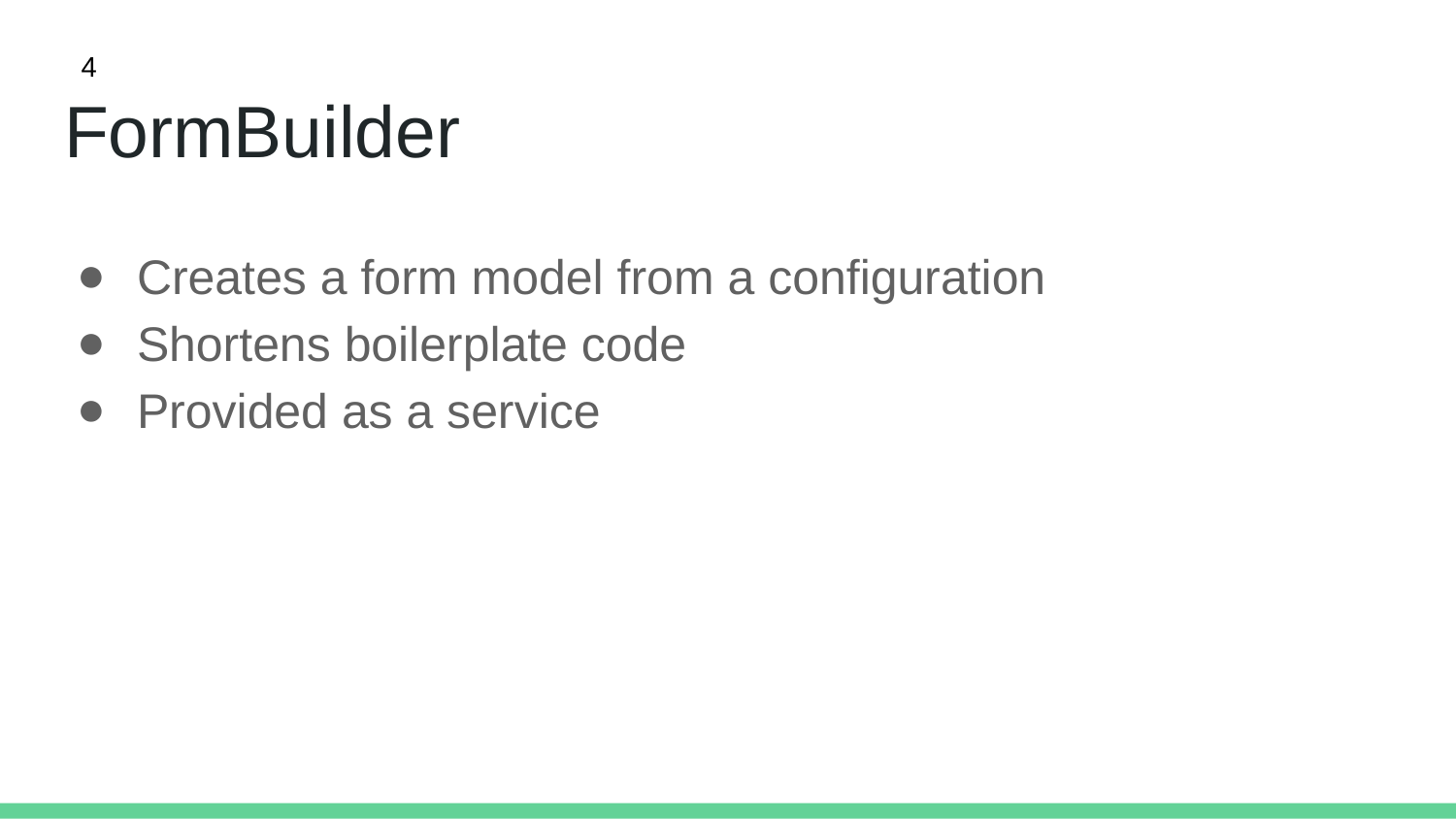

4
# FormBuilder
Creates a form model from a configuration
Shortens boilerplate code
Provided as a service